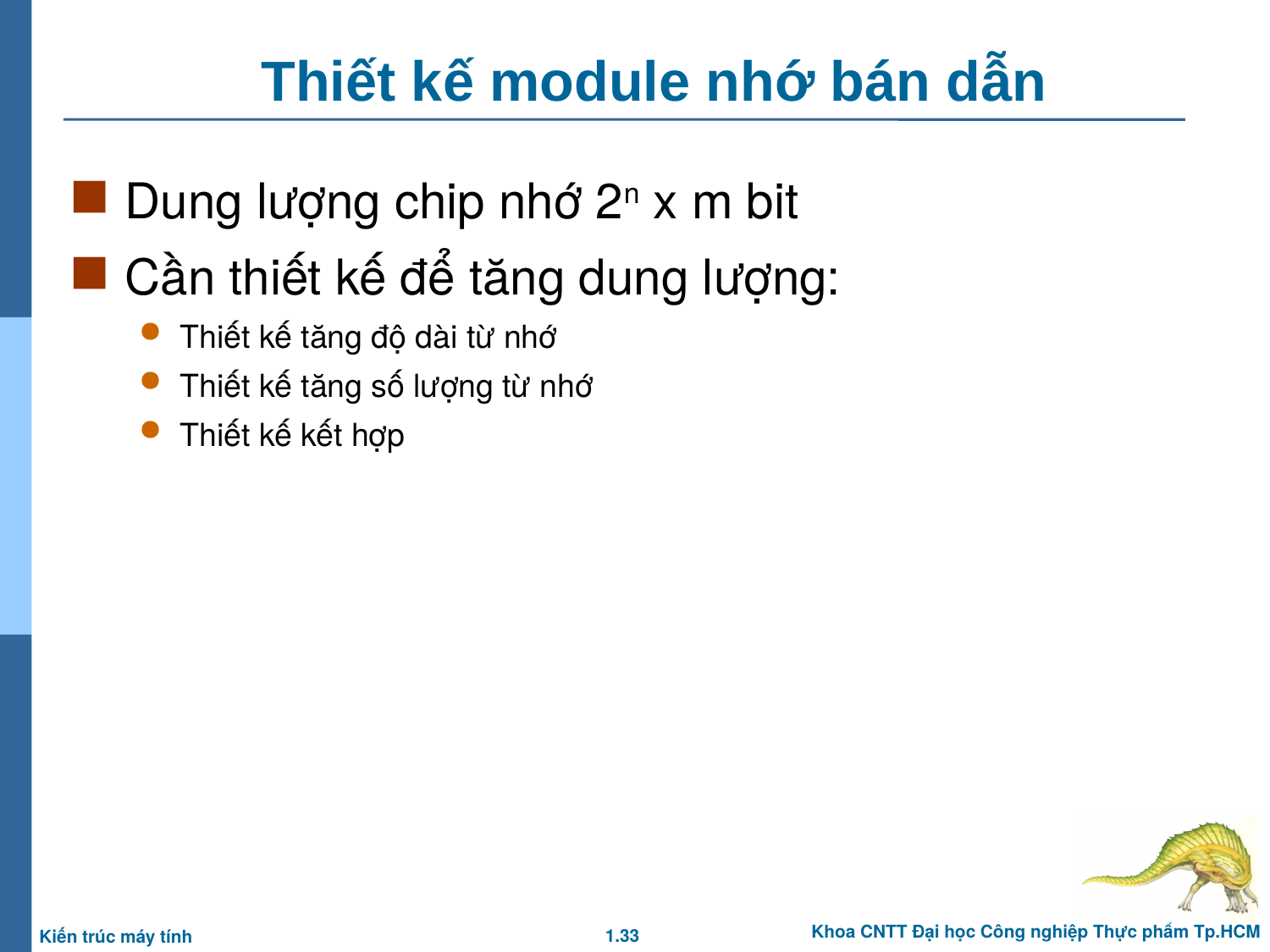

# Thiết kế module nhớ bán dẫn
Dung lượng chip nhớ 2n x m bit
Cần thiết kế để tăng dung lượng:
Thiết kế tăng độ dài từ nhớ
Thiết kế tăng số lượng từ nhớ
Thiết kế kết hợp